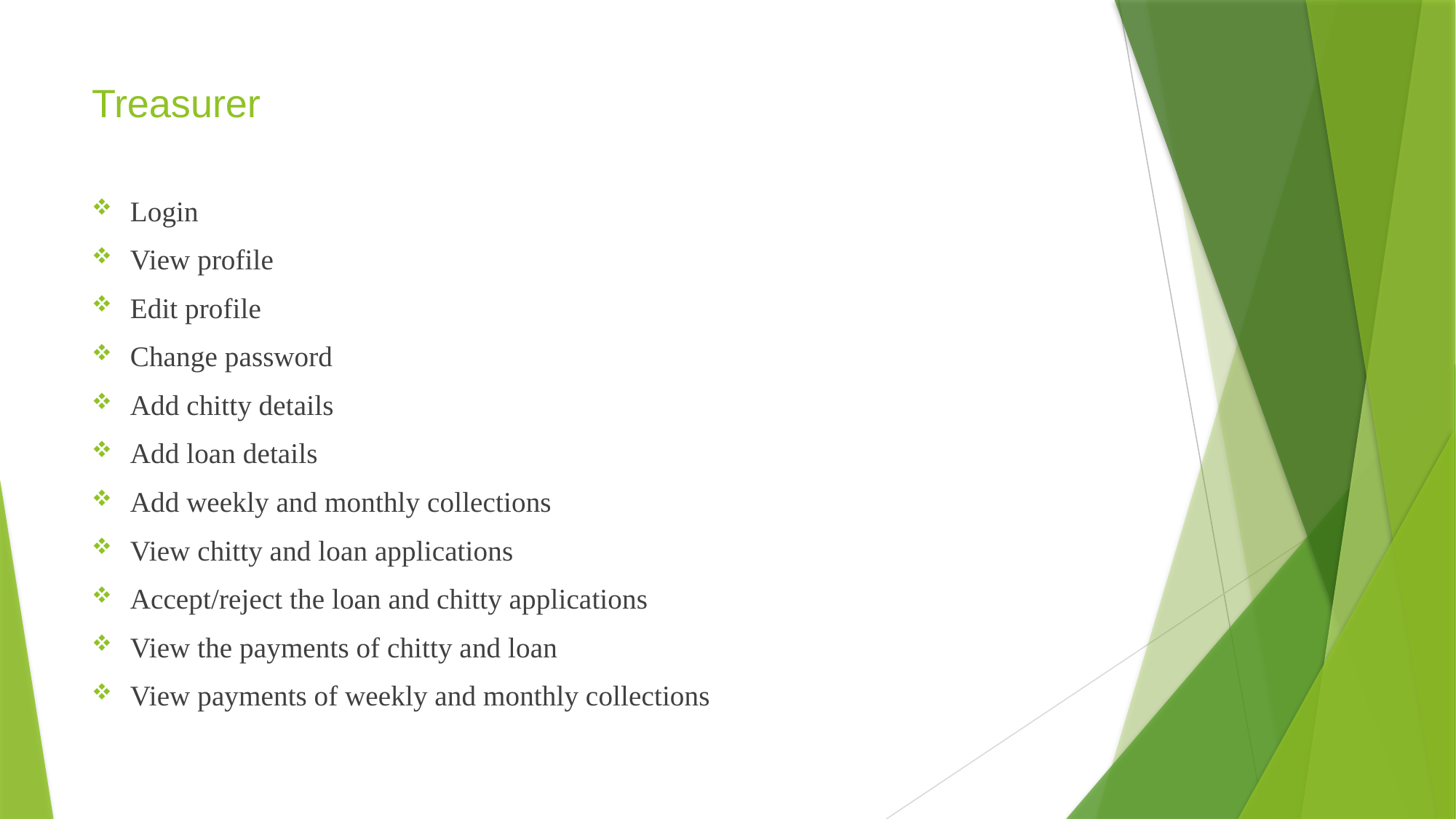

# Treasurer
Login
View profile
Edit profile
Change password
Add chitty details
Add loan details
Add weekly and monthly collections
View chitty and loan applications
Accept/reject the loan and chitty applications
View the payments of chitty and loan
View payments of weekly and monthly collections